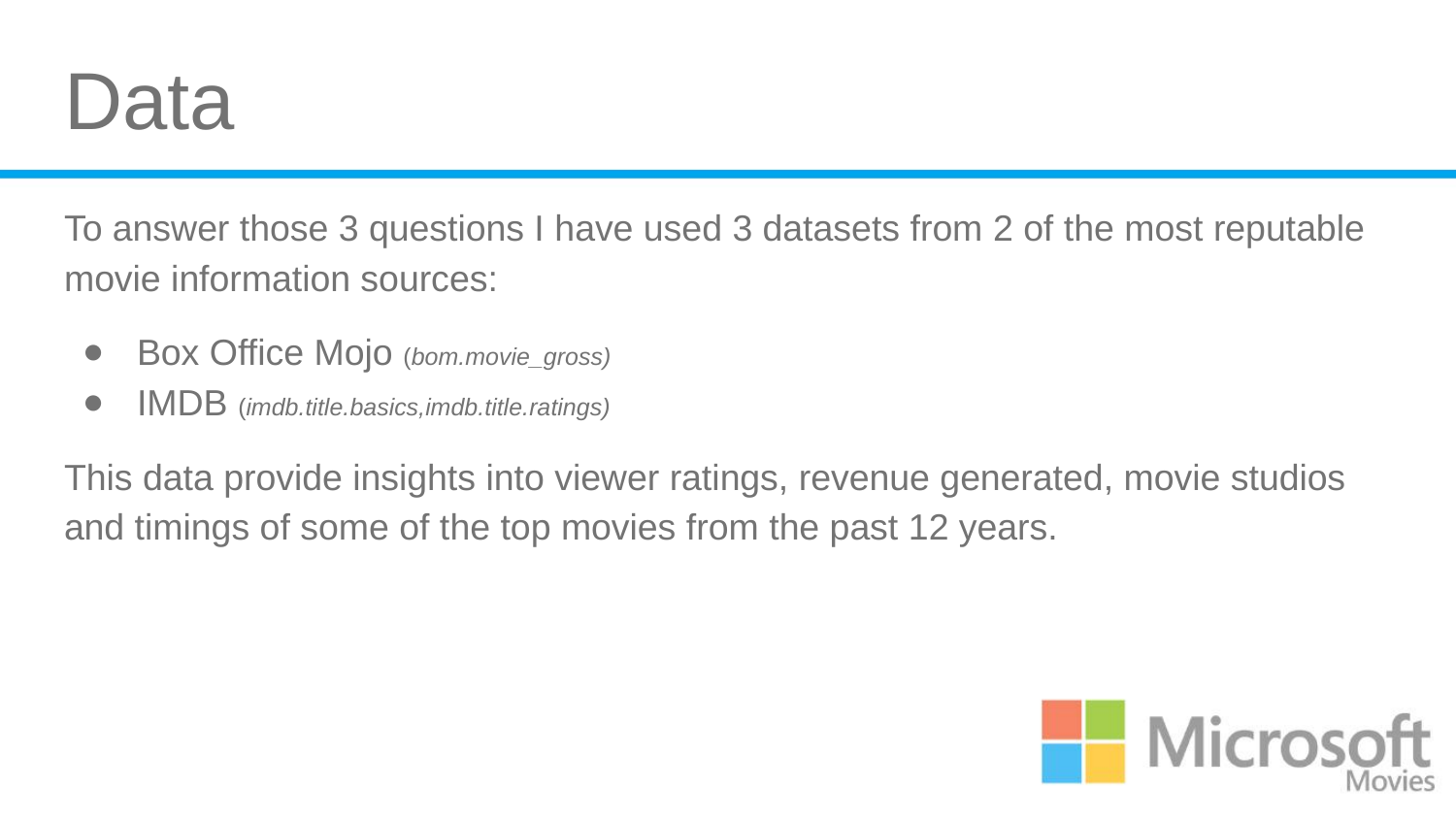

# Data
To answer those 3 questions I have used 3 datasets from 2 of the most reputable movie information sources:
Box Office Mojo (bom.movie_gross)
IMDB (imdb.title.basics,imdb.title.ratings)
This data provide insights into viewer ratings, revenue generated, movie studios and timings of some of the top movies from the past 12 years.